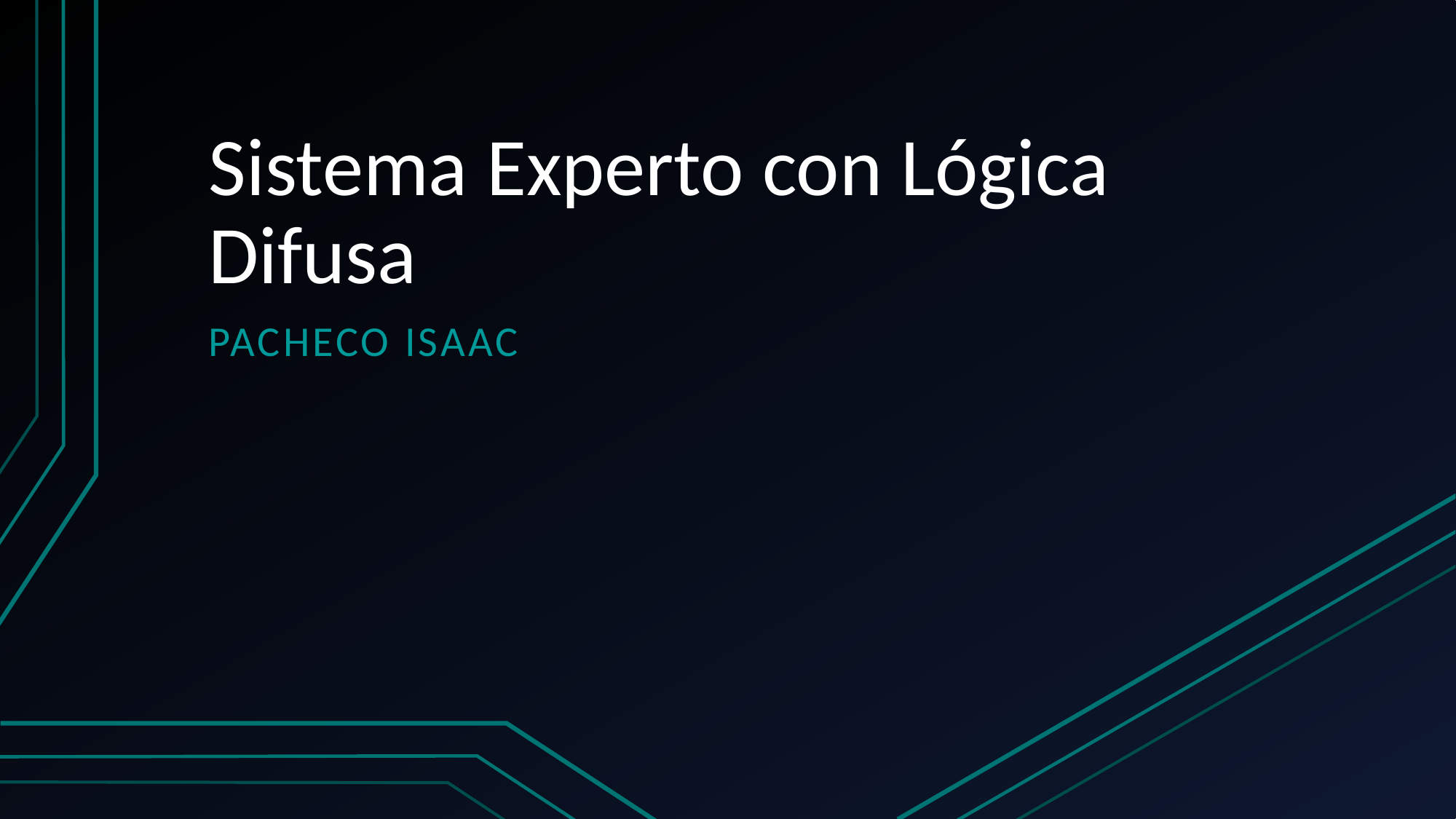

# Sistema Experto con Lógica Difusa
Pacheco isaac